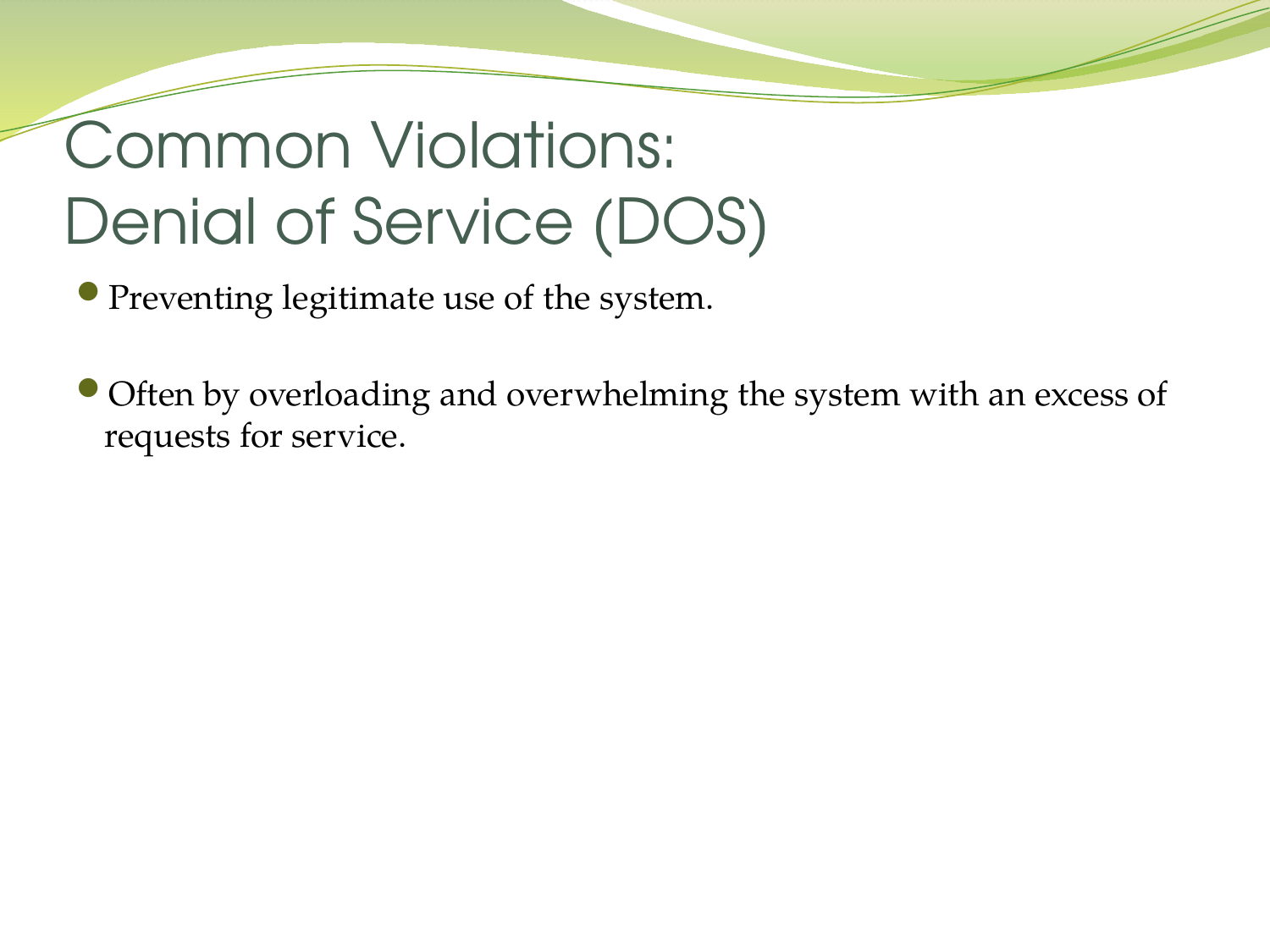

# Common Violations: Denial of Service (DOS)
Preventing legitimate use of the system.

Often by overloading and overwhelming the system with an excess of requests for service.